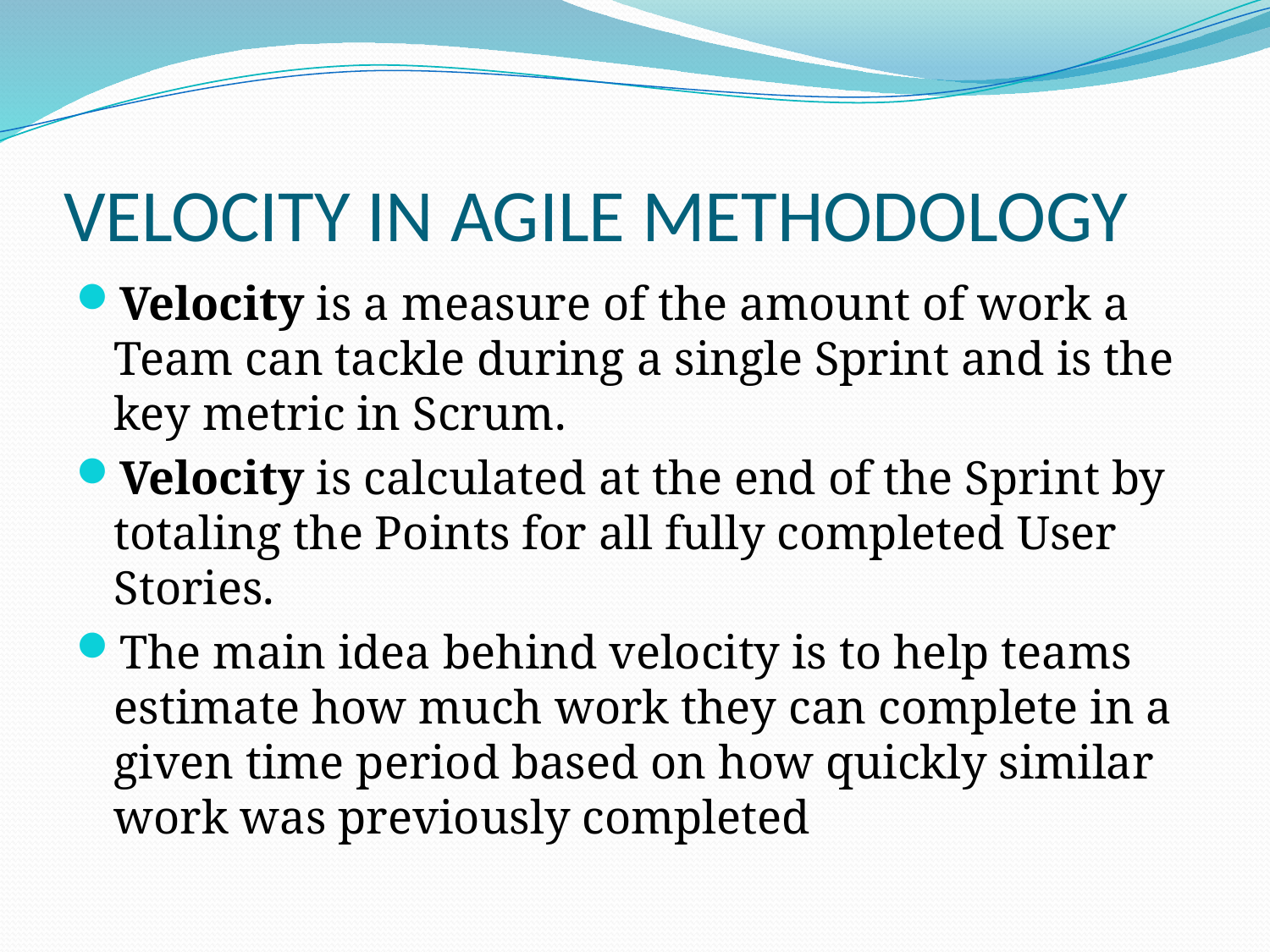

# VELOCITY IN AGILE METHODOLOGY
Velocity is a measure of the amount of work a Team can tackle during a single Sprint and is the key metric in Scrum.
Velocity is calculated at the end of the Sprint by totaling the Points for all fully completed User Stories.
The main idea behind velocity is to help teams estimate how much work they can complete in a given time period based on how quickly similar work was previously completed